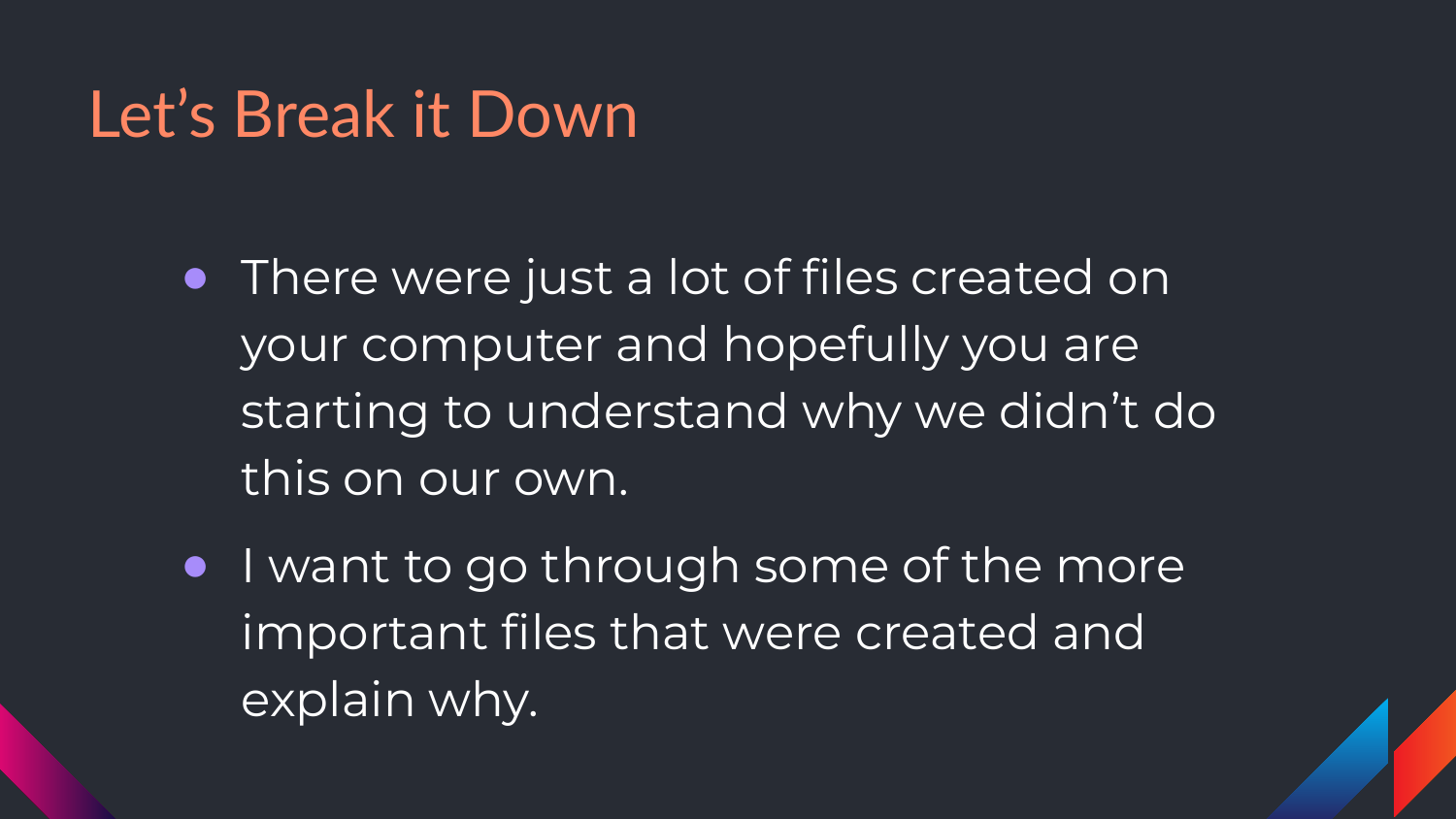

# Let’s Break it Down
There were just a lot of files created on your computer and hopefully you are starting to understand why we didn’t do this on our own.
I want to go through some of the more important files that were created and explain why.